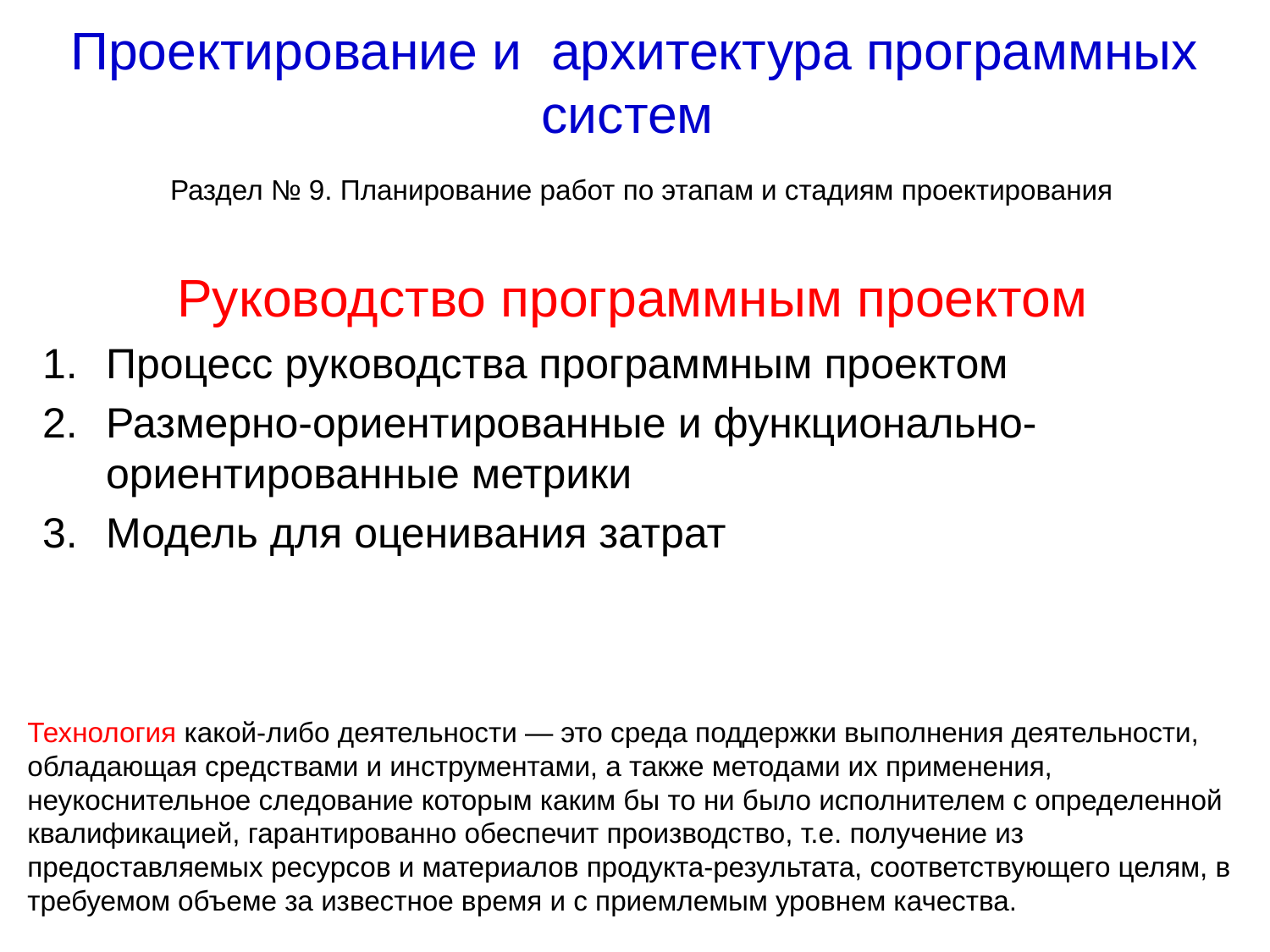

# Проектирование и  архитектура программных систем Раздел № 9. Планирование работ по этапам и стадиям проектирования
Руководство программным проектом
Процесс руководства программным проектом
Размерно-ориентированные и функционально-ориентированные метрики
Модель для оценивания затрат

Технология какой-либо деятельности — это среда поддержки выполнения деятельности, обладающая средствами и инструментами, а также методами их применения, неукоснительное следование которым каким бы то ни было исполнителем с определенной квалификацией, гарантированно обеспечит производство, т.е. получение из предоставляемых ресурсов и материалов продукта-результата, соответствующего целям, в требуемом объеме за известное время и с приемлемым уровнем качества.